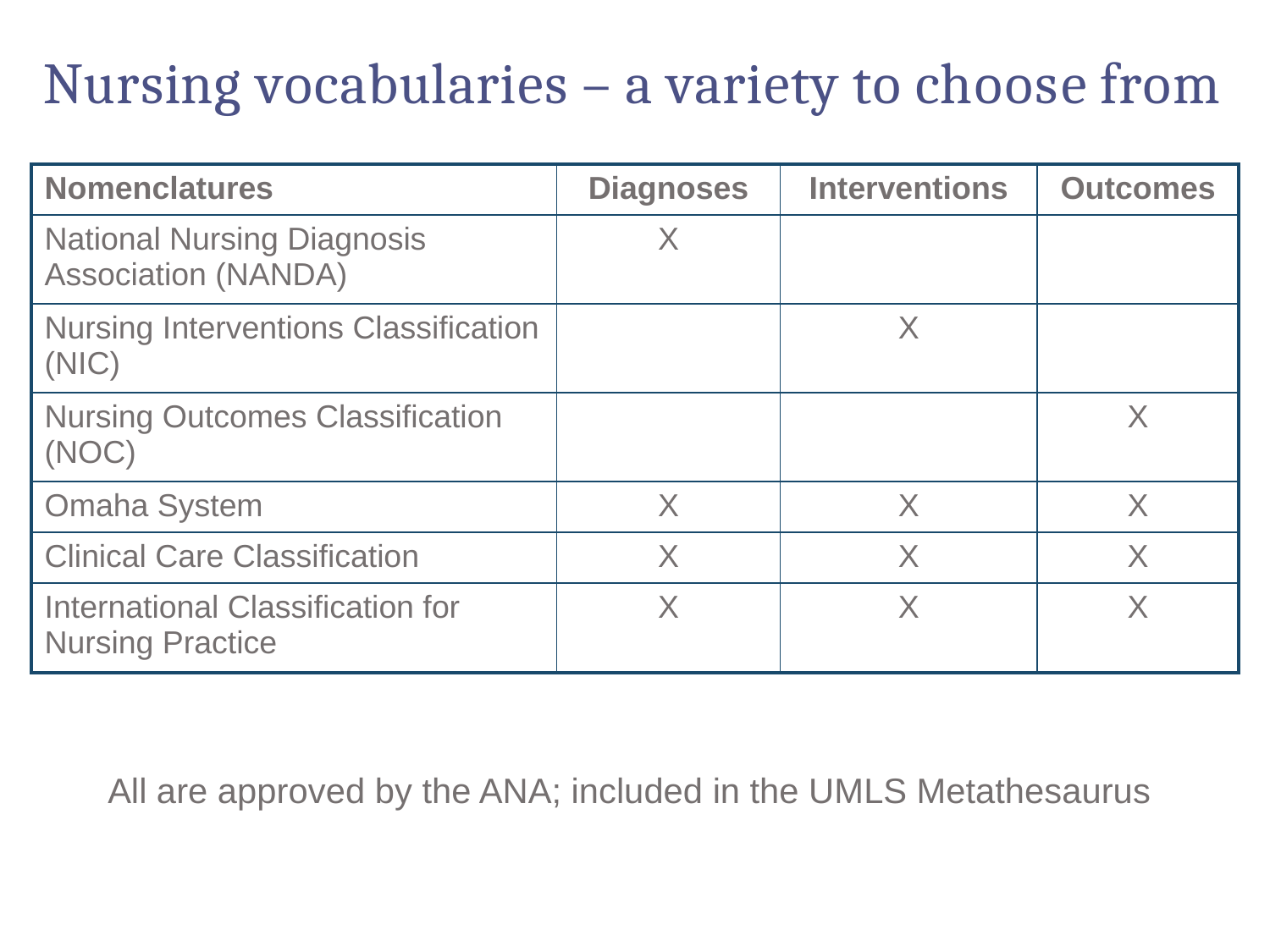

# Nursing vocabularies – a variety to choose from
| Nomenclatures | Diagnoses | Interventions | Outcomes |
| --- | --- | --- | --- |
| National Nursing Diagnosis Association (NANDA) | X |  |  |
| Nursing Interventions Classification (NIC) |  | X |  |
| Nursing Outcomes Classification (NOC) |  |  | X |
| Omaha System | X | X | X |
| Clinical Care Classification | X | X | X |
| International Classification for Nursing Practice | X | X | X |
All are approved by the ANA; included in the UMLS Metathesaurus